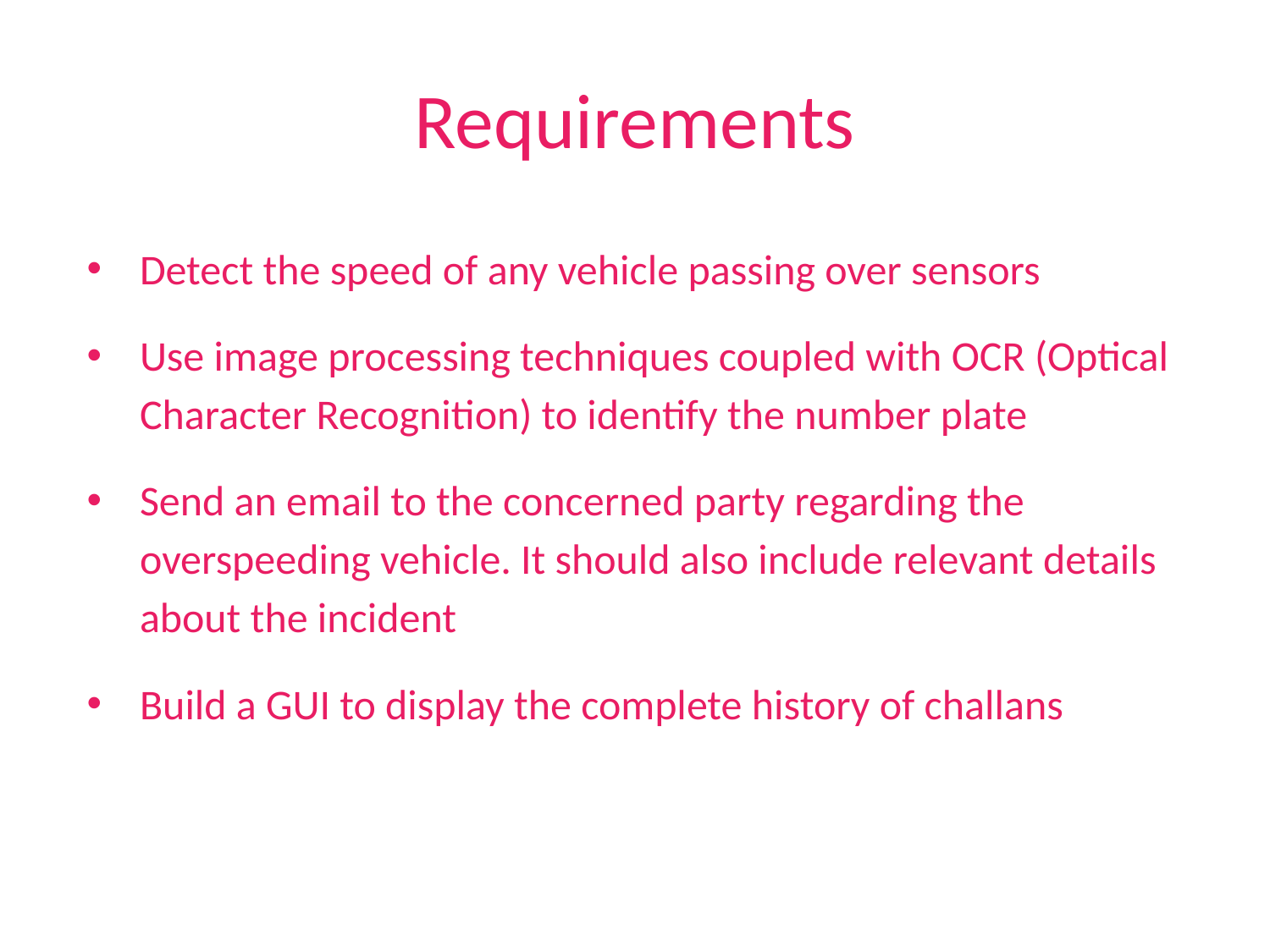

# Requirements
Detect the speed of any vehicle passing over sensors
Use image processing techniques coupled with OCR (Optical Character Recognition) to identify the number plate
Send an email to the concerned party regarding the overspeeding vehicle. It should also include relevant details about the incident
Build a GUI to display the complete history of challans